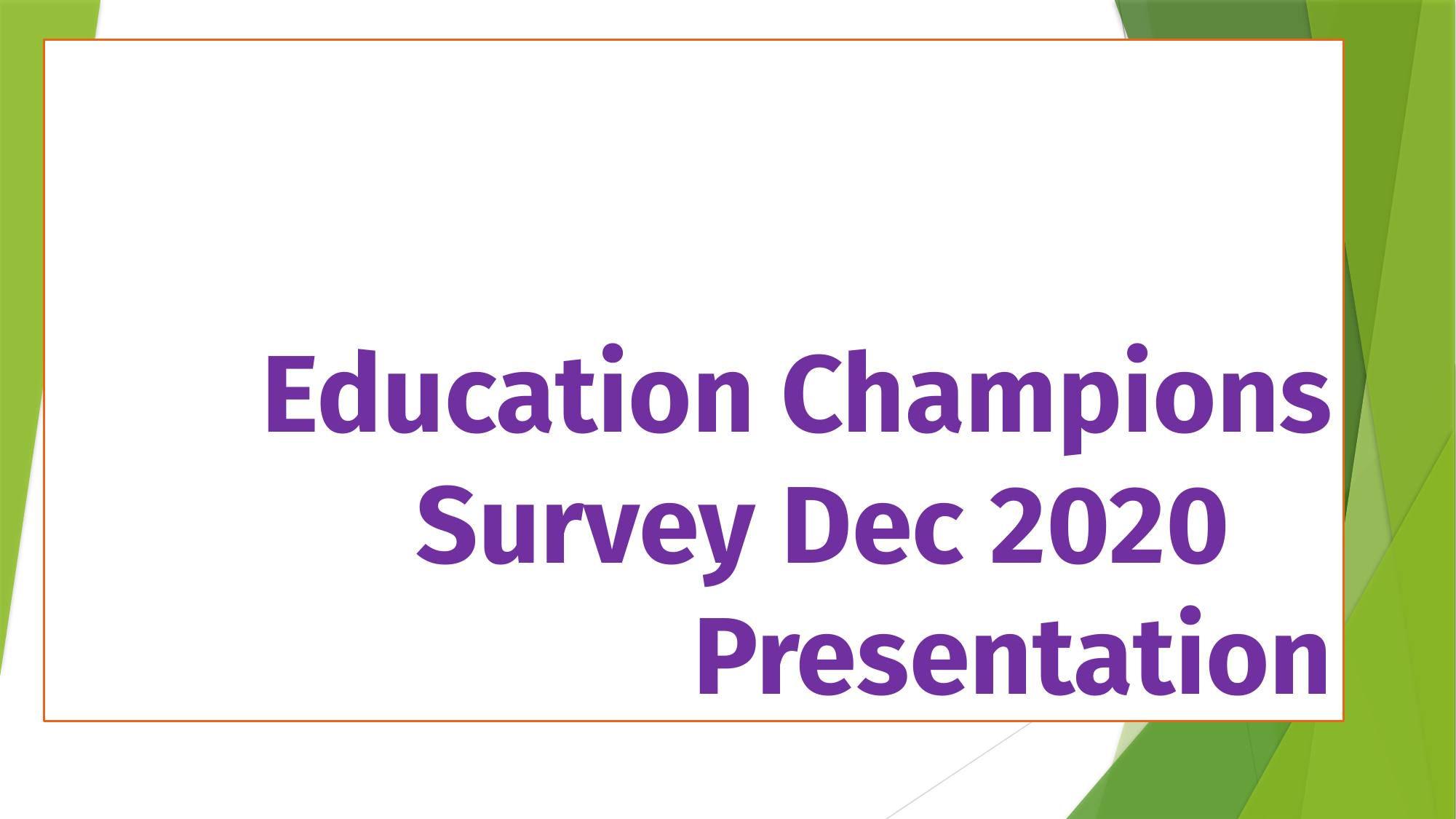

# Education Champions Survey Dec 2020     Presentation